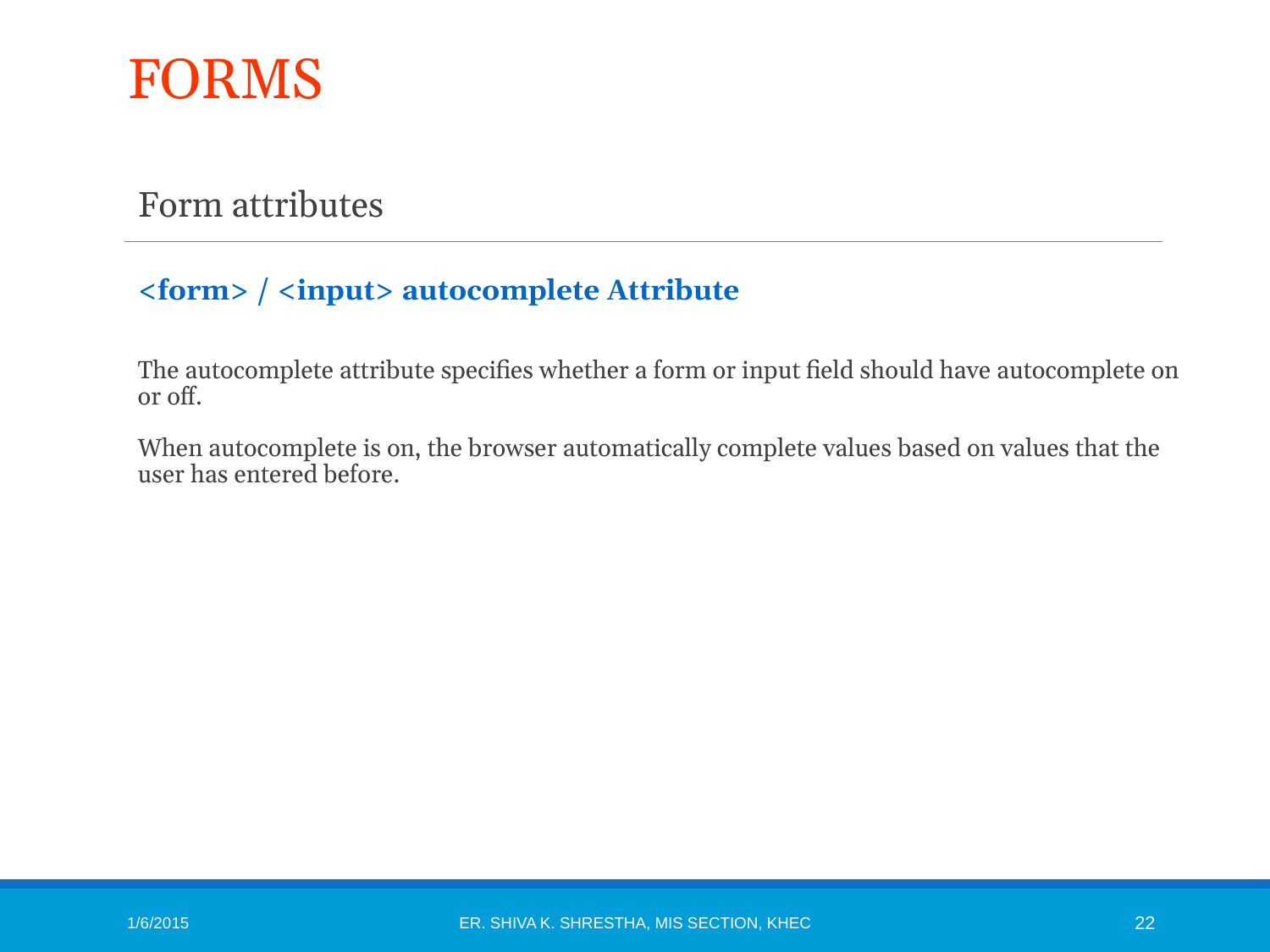

# FORMS
Form attributes
<form> / <input> autocomplete Attribute
The autocomplete attribute specifies whether a form or input field should have autocomplete on or off.
When autocomplete is on, the browser automatically complete values based on values that the user has entered before.

1/6/2015
Er. Shiva K. Shrestha, MIS Section, KhEC
22